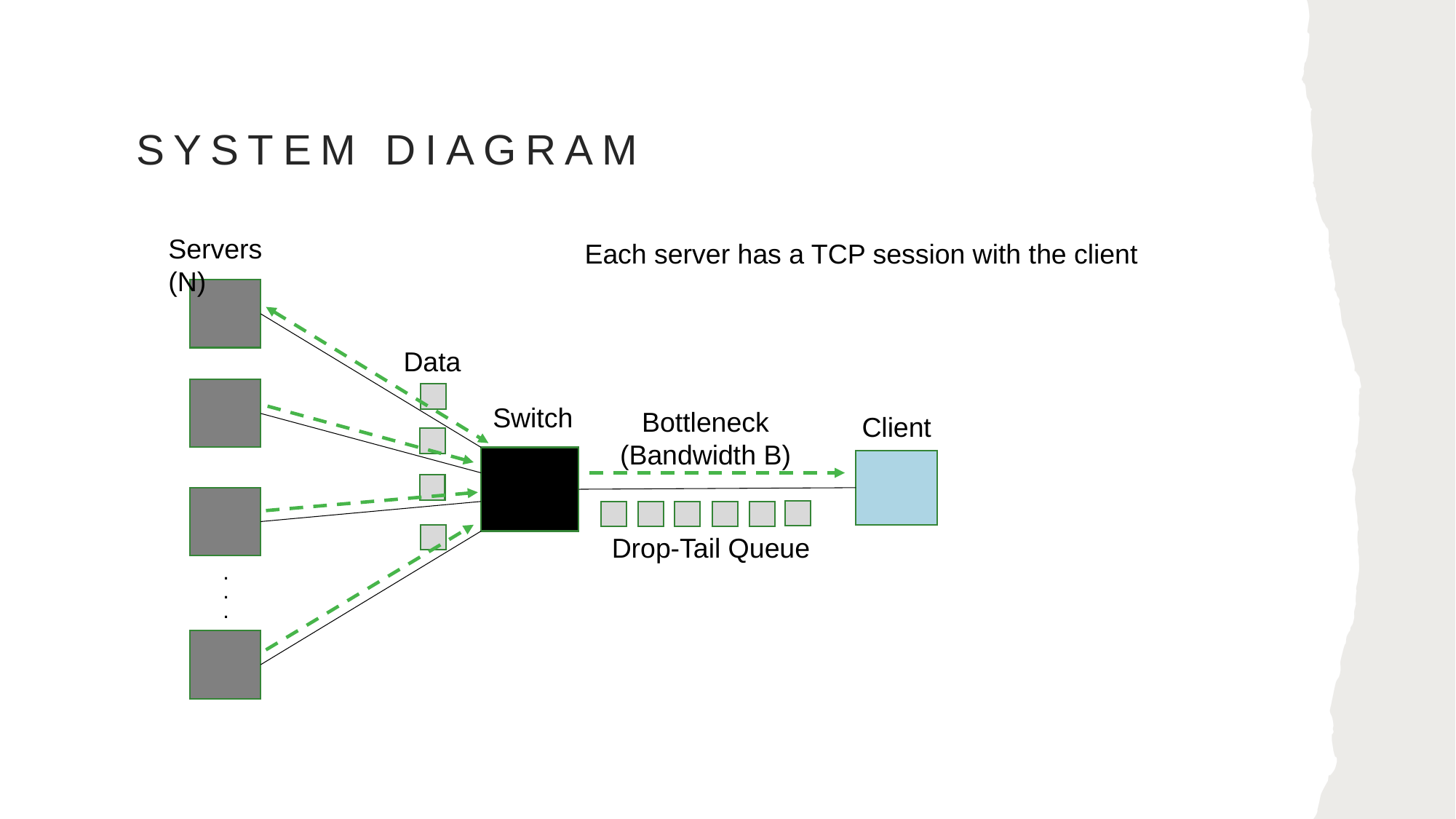

# SYSTEM DIAGRAM
Servers (N)
Each server has a TCP session with the client

Data

Switch
Bottleneck
(Bandwidth B)
Client

Drop-Tail Queue
.
.
.